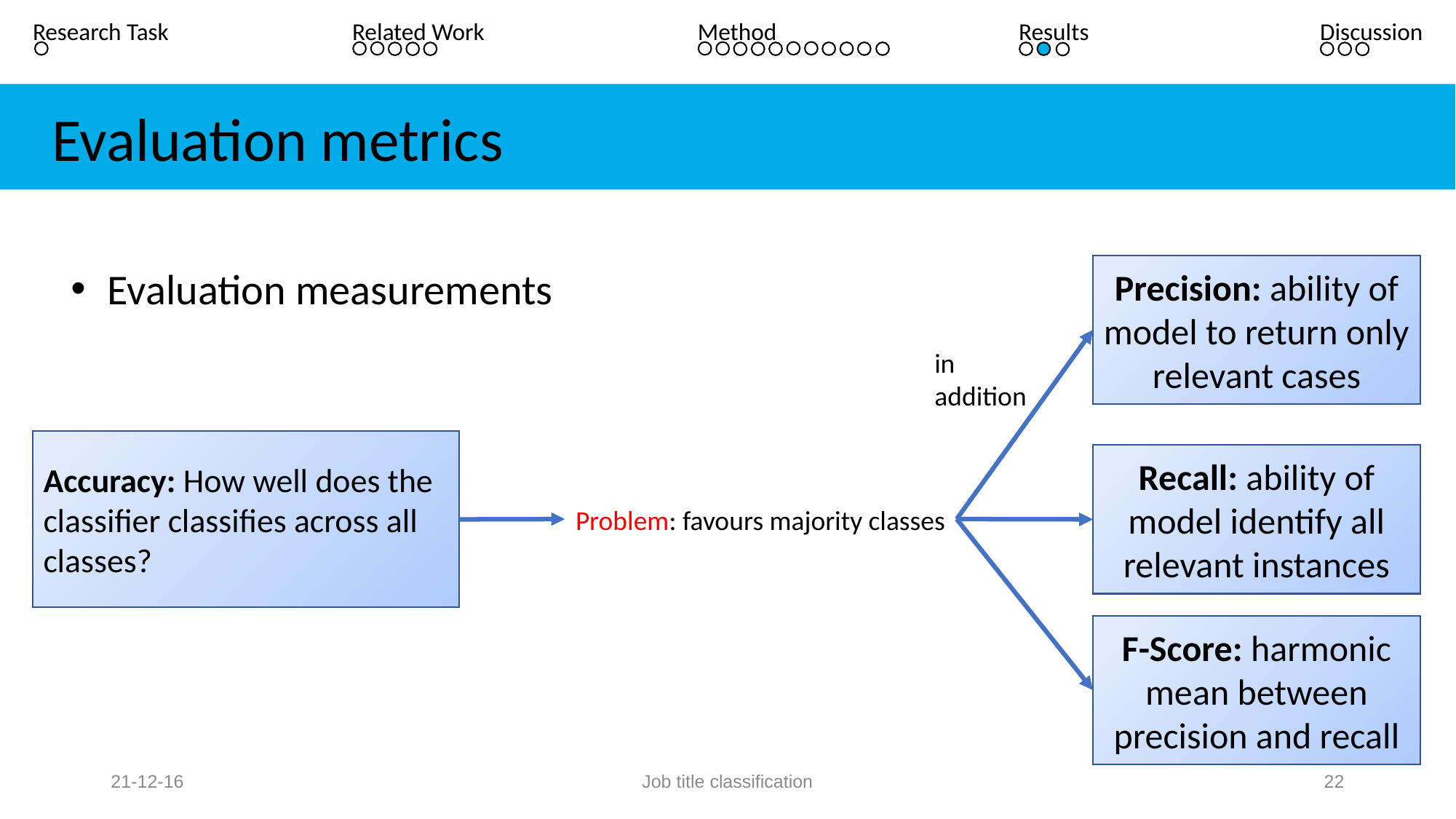

Results
Discussion
Research Task
Related Work
Method

   Evaluation metrics
 Evaluation measurements

Precision: ability of model to return only relevant cases
in addition
Accuracy: How well does the classifier classifies across all classes?
Recall: ability of model identify all relevant instances
Problem: favours majority classes
F-Score: harmonic mean between precision and recall
21-12-16
Job title classification
22